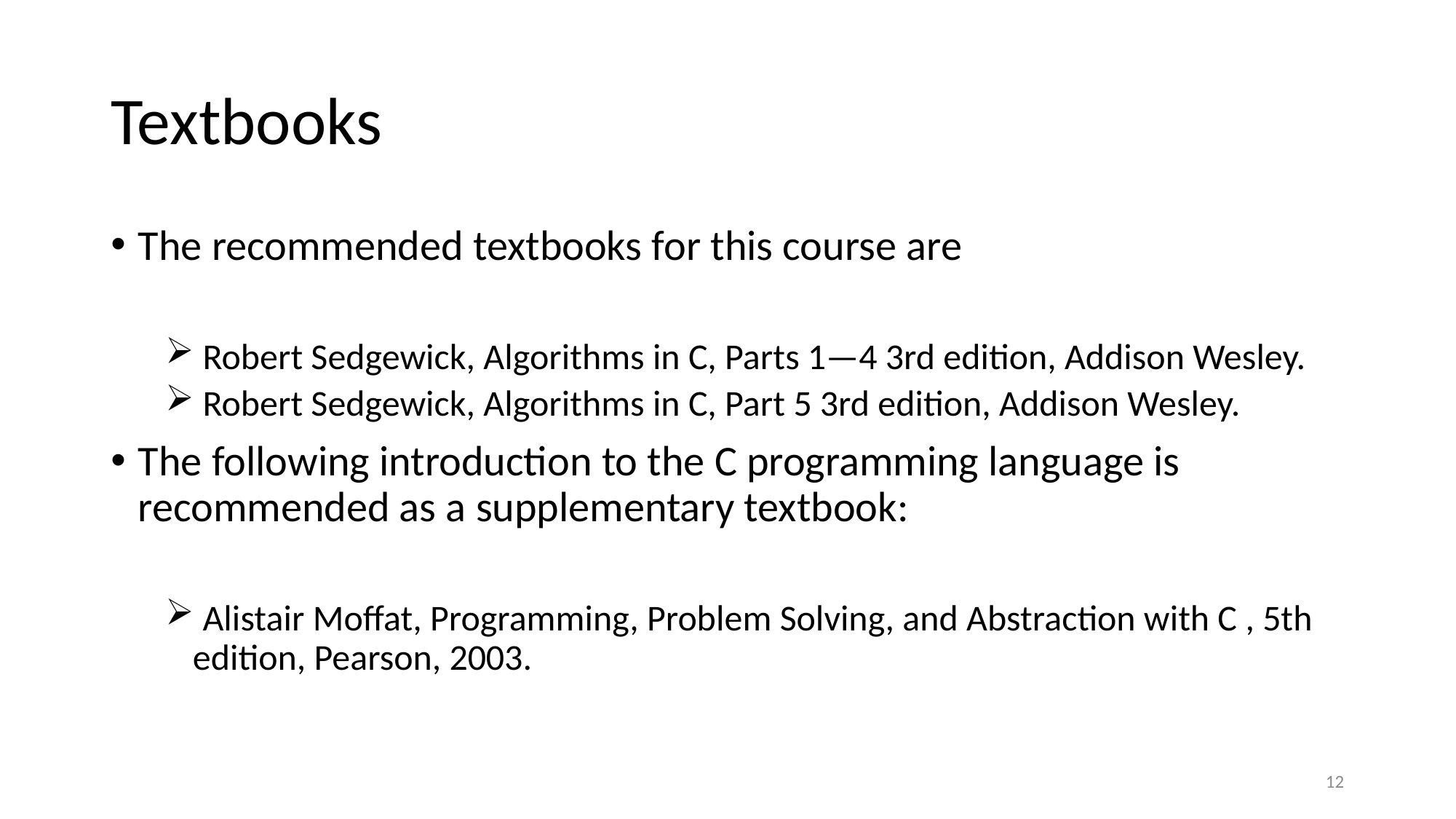

# Textbooks
The recommended textbooks for this course are

 Robert Sedgewick, Algorithms in C, Parts 1—4 3rd edition, Addison Wesley.
 Robert Sedgewick, Algorithms in C, Part 5 3rd edition, Addison Wesley.
The following introduction to the C programming language is recommended as a supplementary textbook:

 Alistair Moffat, Programming, Problem Solving, and Abstraction with C , 5th edition, Pearson, 2003.

12